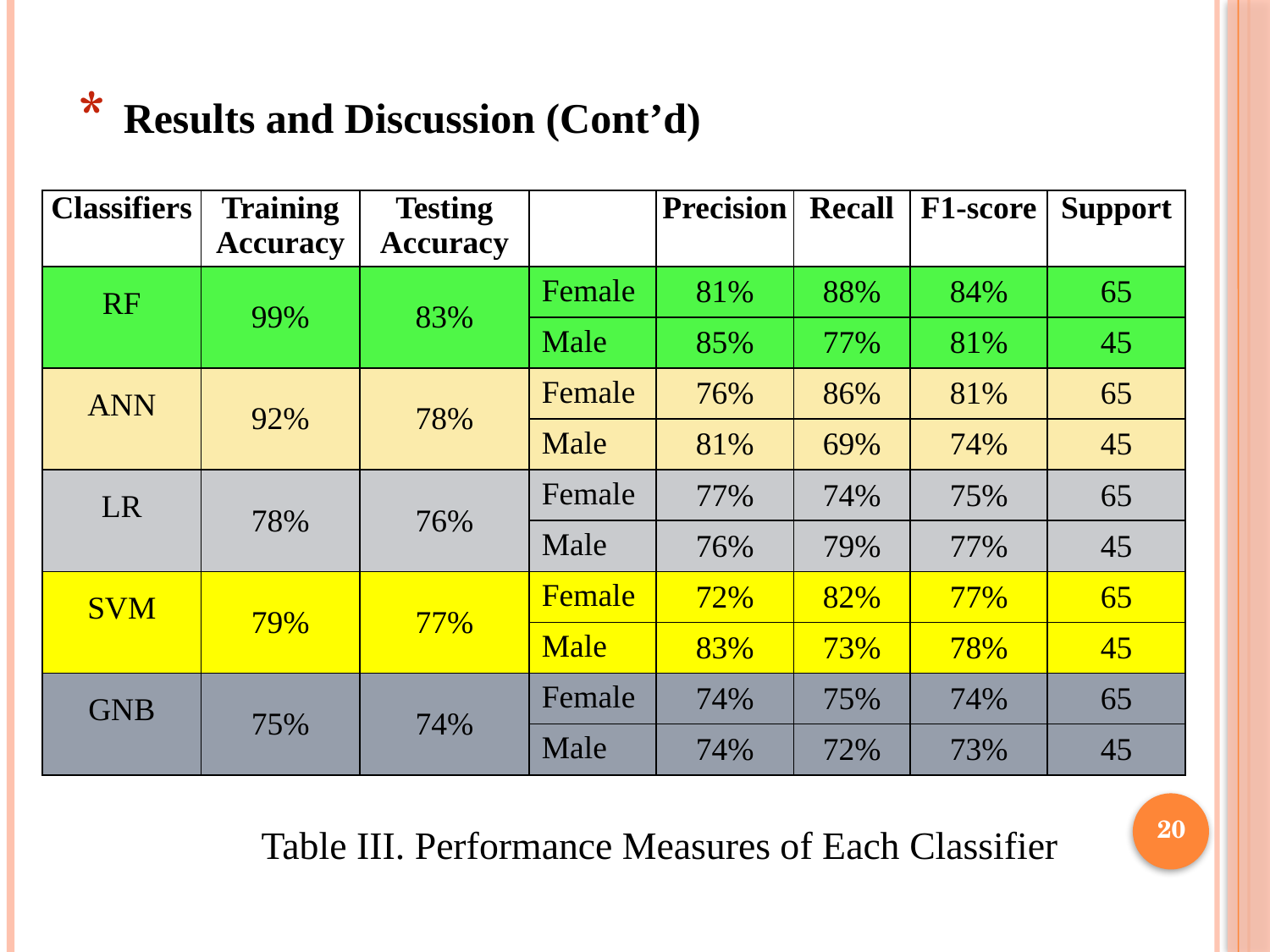

#
Results and Discussion (Cont’d)
| Classifiers | Training Accuracy | Testing Accuracy |  | Precision | Recall | F1-score | Support |
| --- | --- | --- | --- | --- | --- | --- | --- |
| RF | 99% | 83% | Female | 81% | 88% | 84% | 65 |
|  |  |  | Male | 85% | 77% | 81% | 45 |
| ANN | 92% | 78% | Female | 76% | 86% | 81% | 65 |
|  |  |  | Male | 81% | 69% | 74% | 45 |
| LR | 78% | 76% | Female | 77% | 74% | 75% | 65 |
|  |  |  | Male | 76% | 79% | 77% | 45 |
| SVM | 79% | 77% | Female | 72% | 82% | 77% | 65 |
|  |  |  | Male | 83% | 73% | 78% | 45 |
| GNB | 75% | 74% | Female | 74% | 75% | 74% | 65 |
|  |  |  | Male | 74% | 72% | 73% | 45 |
20
Table III. Performance Measures of Each Classifier